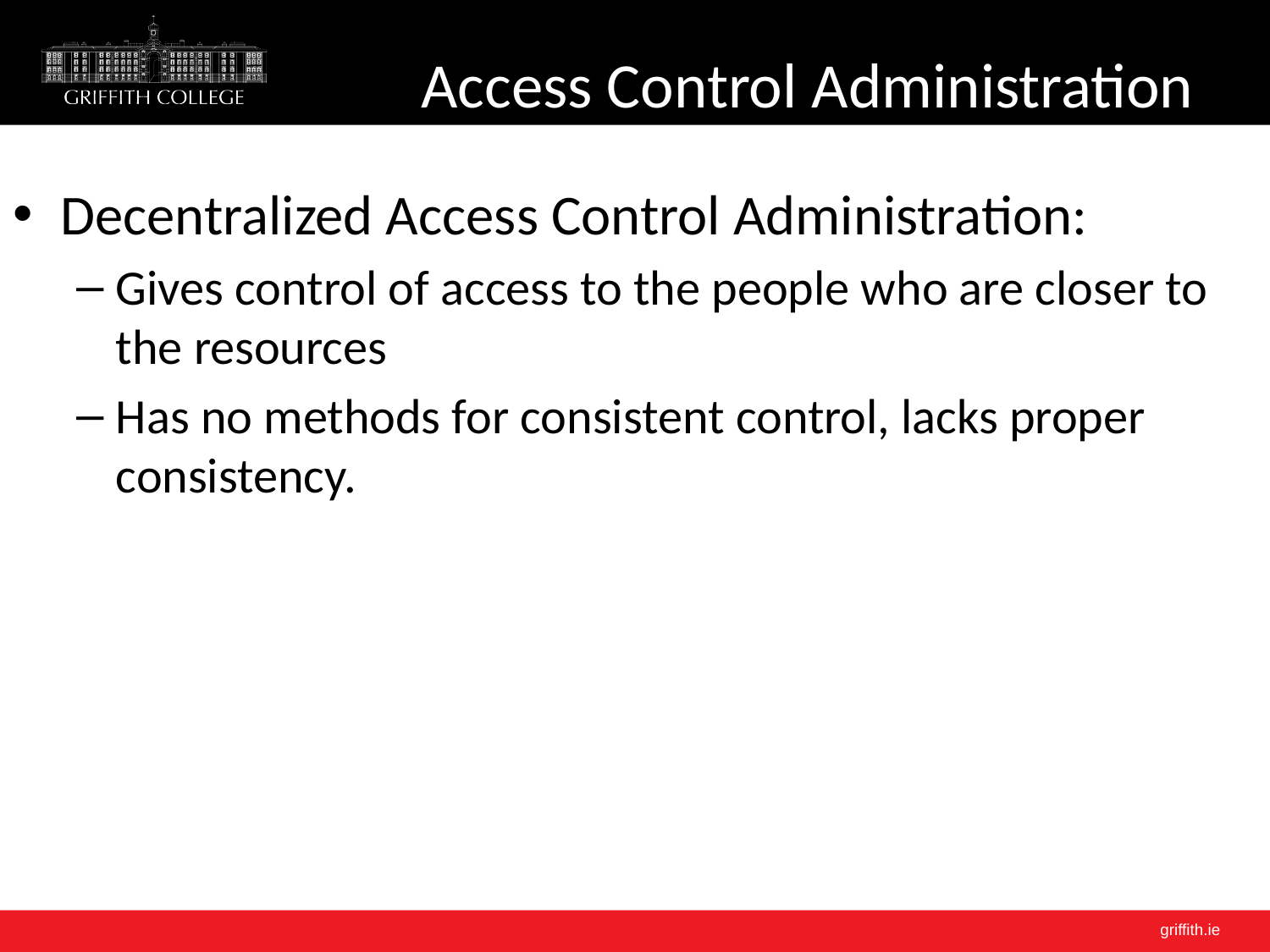

# Access Control Administration
Decentralized Access Control Administration:
Gives control of access to the people who are closer to the resources
Has no methods for consistent control, lacks proper consistency.